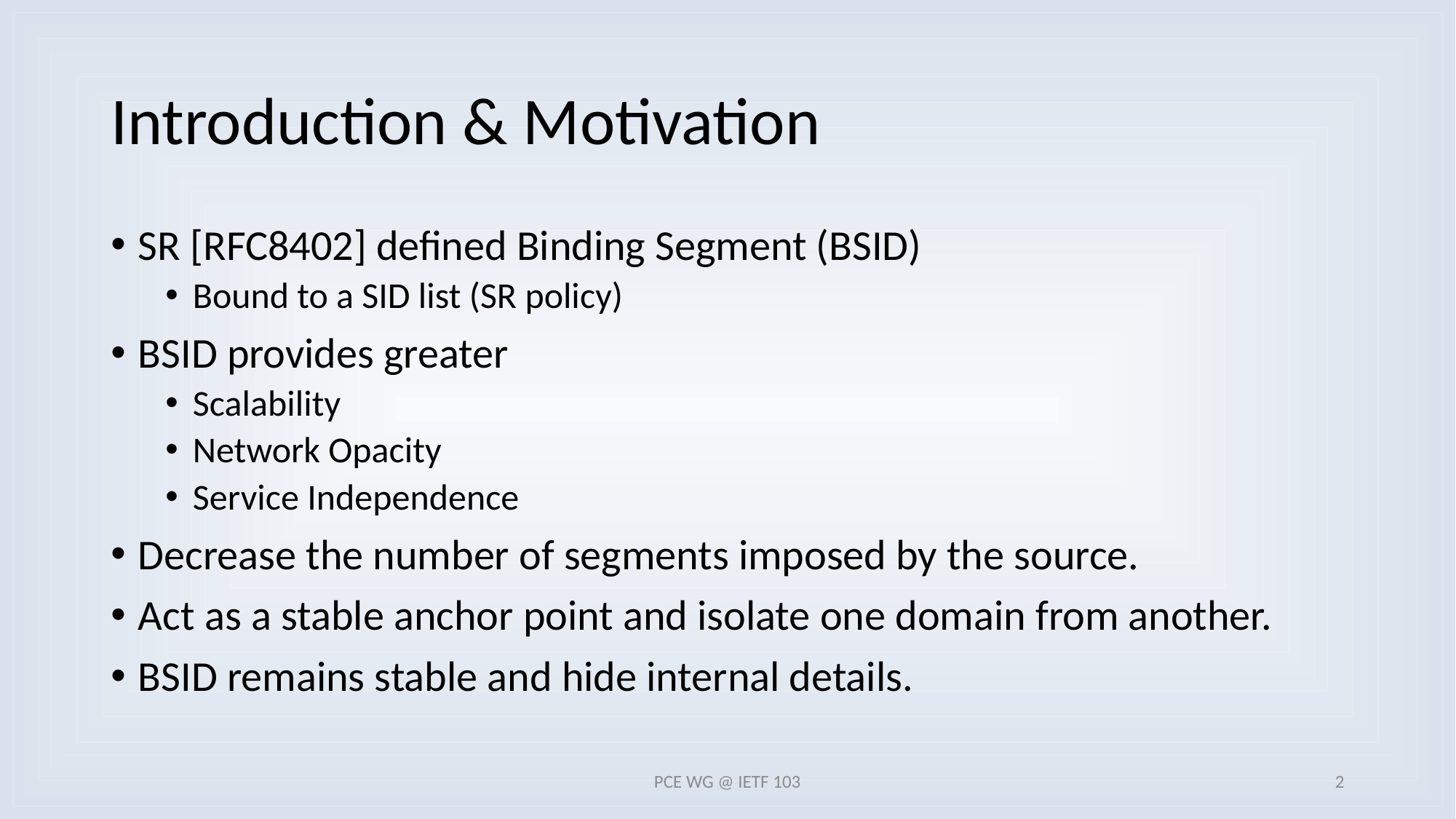

# Introduction & Motivation
SR [RFC8402] defined Binding Segment (BSID)
Bound to a SID list (SR policy)
BSID provides greater
Scalability
Network Opacity
Service Independence
Decrease the number of segments imposed by the source.
Act as a stable anchor point and isolate one domain from another.
BSID remains stable and hide internal details.

PCE WG @ IETF 103
2